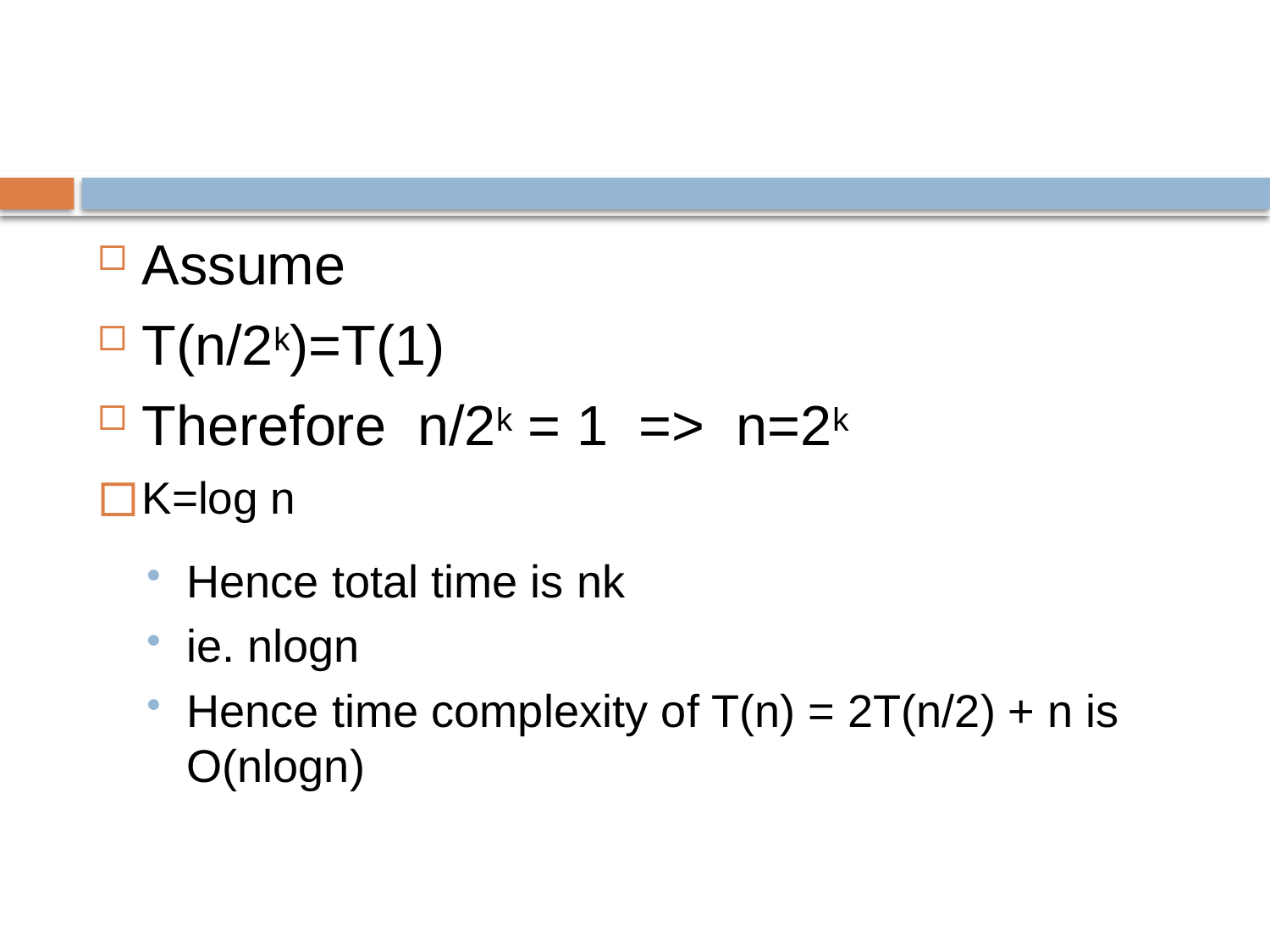

#
Assume
T(n/2k)=T(1)
Therefore  n/2k = 1  =>  n=2k
K=log n
Hence total time is nk
ie. nlogn
Hence time complexity of T(n) = 2T(n/2) + n is O(nlogn)